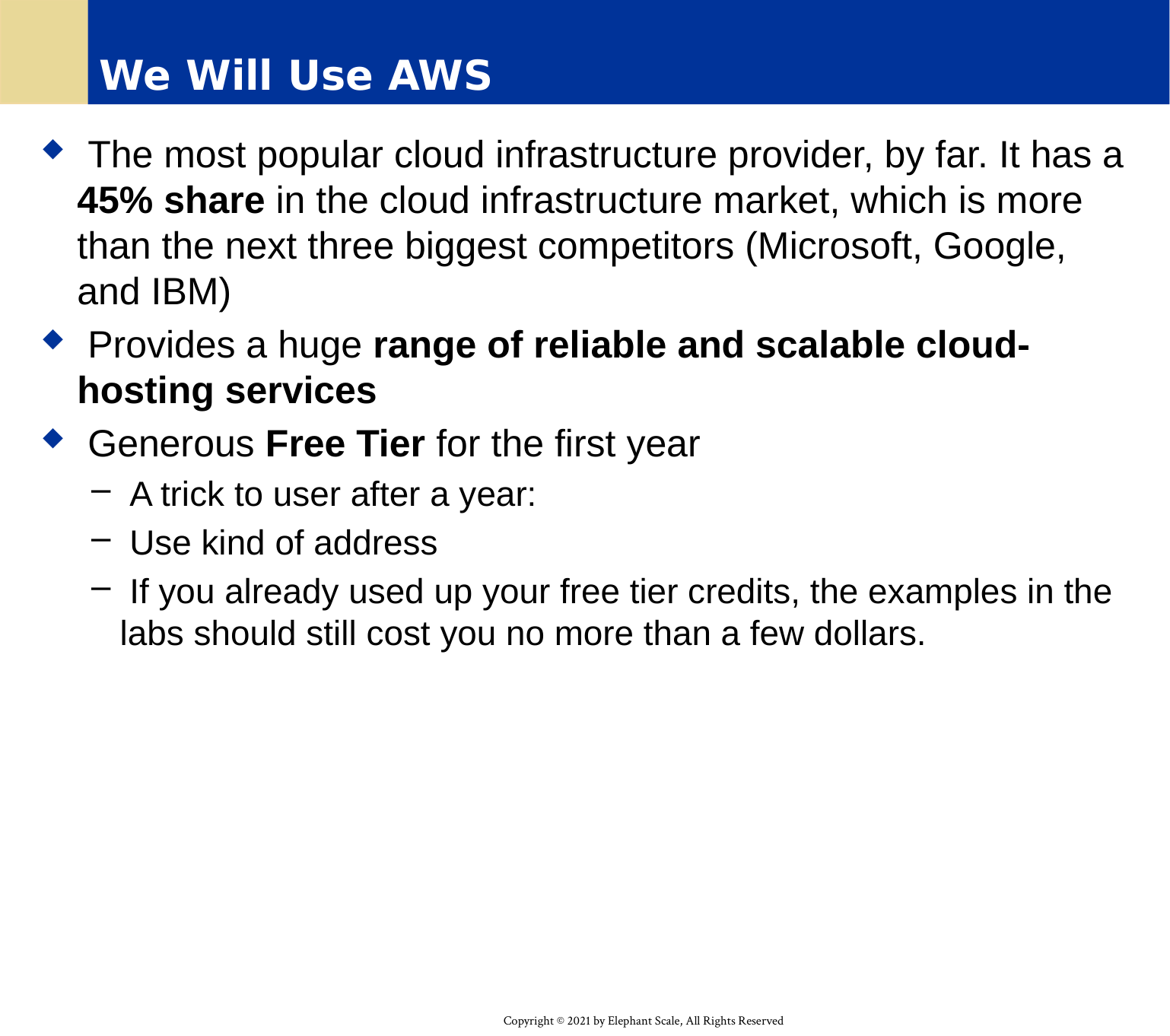

# We Will Use AWS
 The most popular cloud infrastructure provider, by far. It has a 45% share in the cloud infrastructure market, which is more than the next three biggest competitors (Microsoft, Google, and IBM)
 Provides a huge range of reliable and scalable cloud-hosting services
 Generous Free Tier for the first year
 A trick to user after a year:
 Use kind of address
 If you already used up your free tier credits, the examples in the labs should still cost you no more than a few dollars.
Copyright © 2021 by Elephant Scale, All Rights Reserved